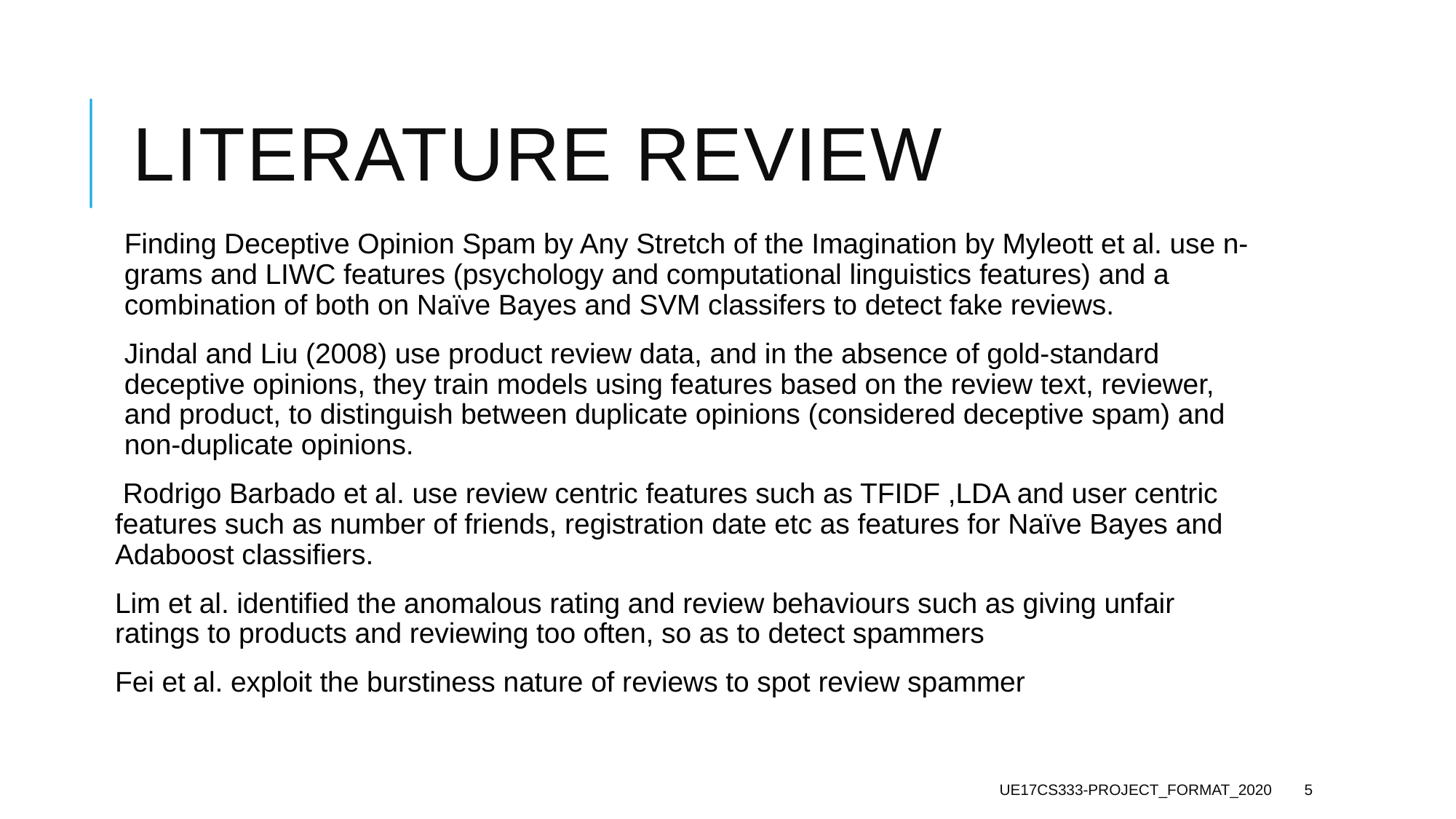

Literature Review
Finding Deceptive Opinion Spam by Any Stretch of the Imagination by Myleott et al. use n-grams and LIWC features (psychology and computational linguistics features) and a combination of both on Naïve Bayes and SVM classifers to detect fake reviews.
Jindal and Liu (2008) use product review data, and in the absence of gold-standard deceptive opinions, they train models using features based on the review text, reviewer, and product, to distinguish between duplicate opinions (considered deceptive spam) and non-duplicate opinions.
 Rodrigo Barbado et al. use review centric features such as TFIDF ,LDA and user centric features such as number of friends, registration date etc as features for Naïve Bayes and Adaboost classifiers.
Lim et al. identified the anomalous rating and review behaviours such as giving unfair ratings to products and reviewing too often, so as to detect spammers
Fei et al. exploit the burstiness nature of reviews to spot review spammer

UE17CS333-Project_Format_2020
5